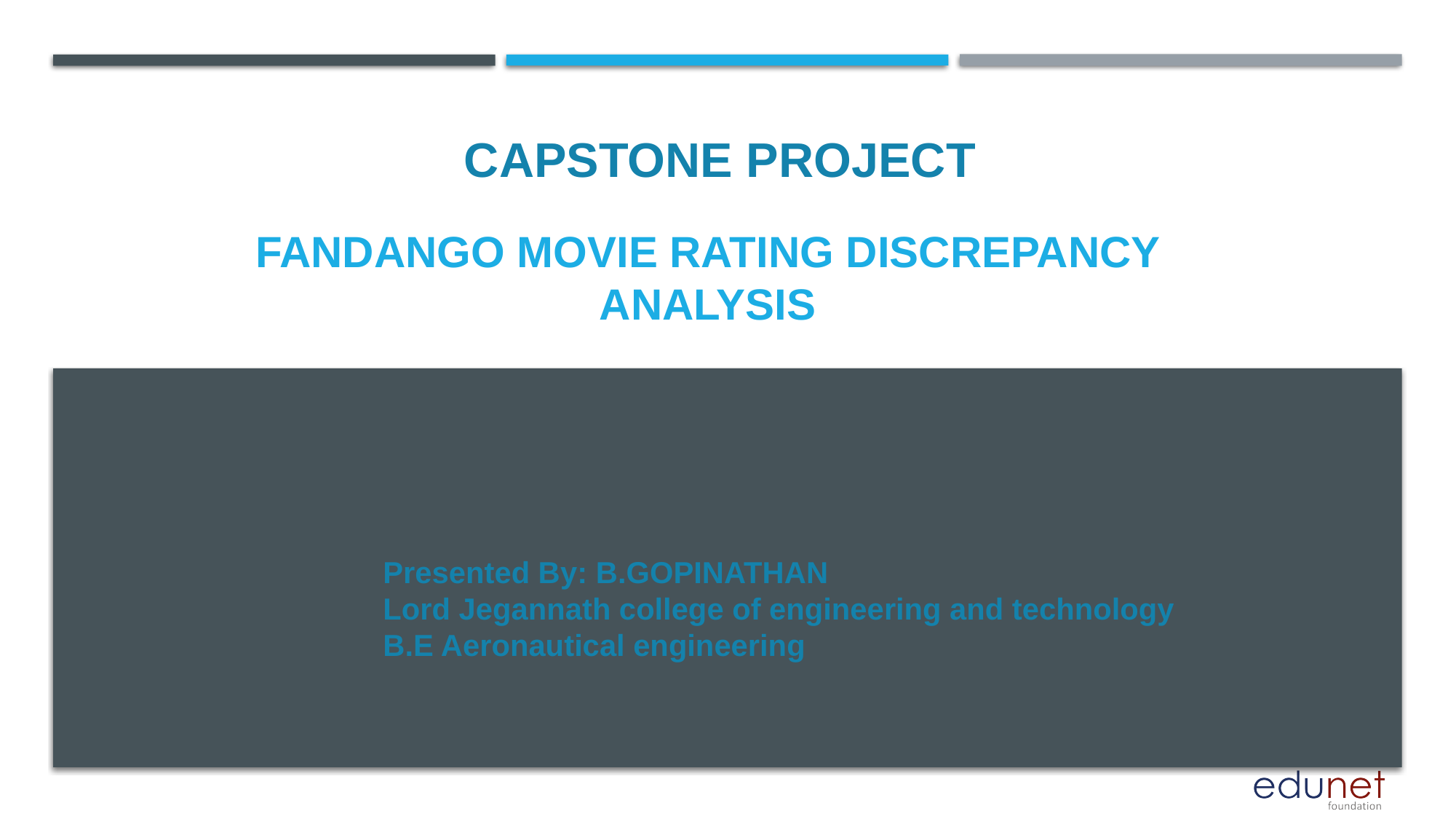

CAPSTONE PROJECT
# Fandango Movie Rating Discrepancy Analysis
Presented By: B.GOPINATHAN
Lord Jegannath college of engineering and technology
B.E Aeronautical engineering